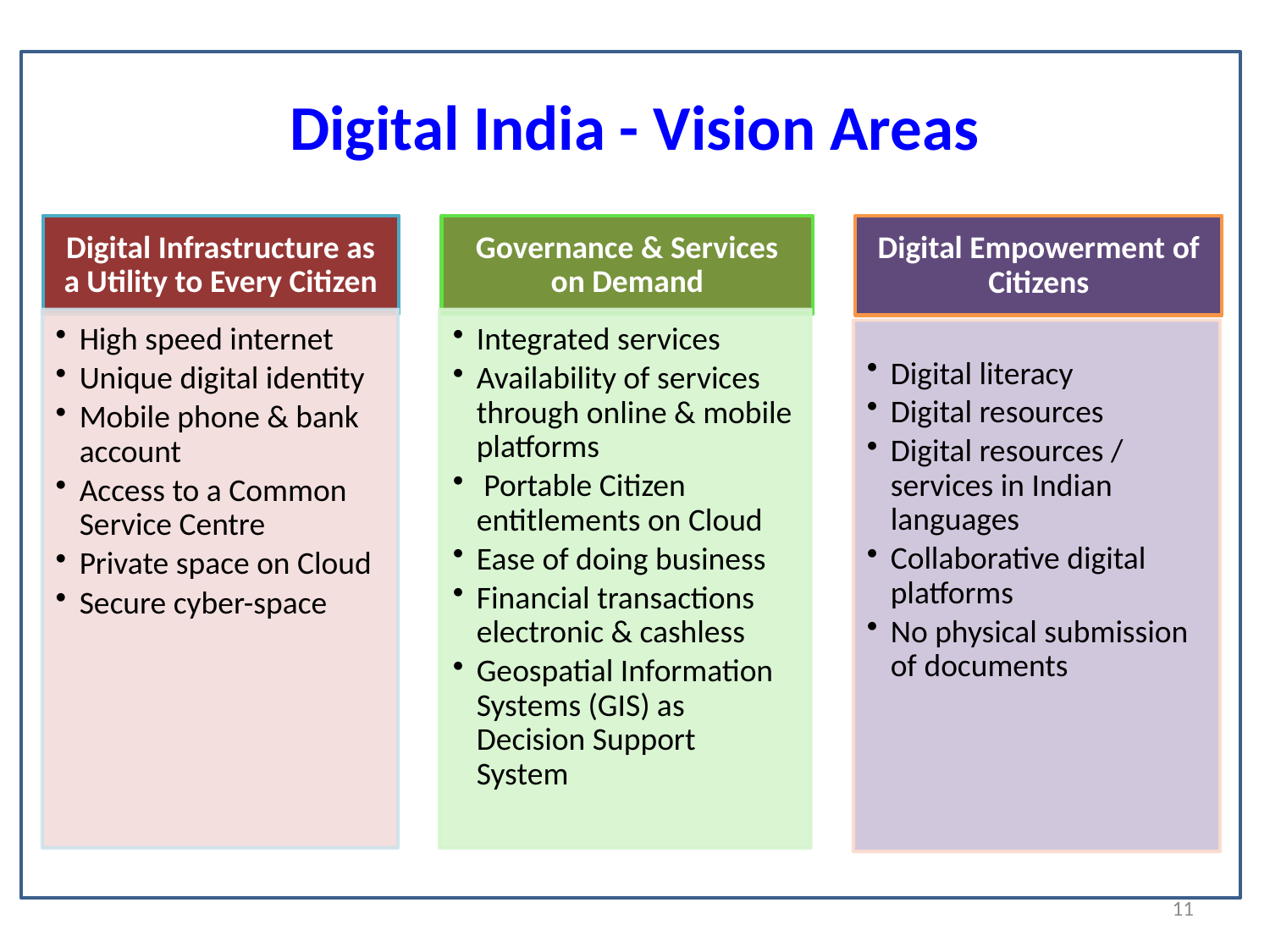

Digital India - Vision Areas
# Digital India - Vision Areas..
Digital Infrastructure as a Utility to Every Citizen
High speed internet
Unique digital identity
Mobile phone & bank account
Access to a Common Service Centre
Private space on Cloud
Secure cyber-space
Governance & Services on Demand
Integrated services
Availability of services through online & mobile platforms
 Portable Citizen entitlements on Cloud
Ease of doing business
Financial transactions electronic & cashless
Geospatial Information Systems (GIS) as Decision Support System
Digital Empowerment of Citizens
Digital literacy
Digital resources
Digital resources / services in Indian languages
Collaborative digital platforms
No physical submission of documents
11